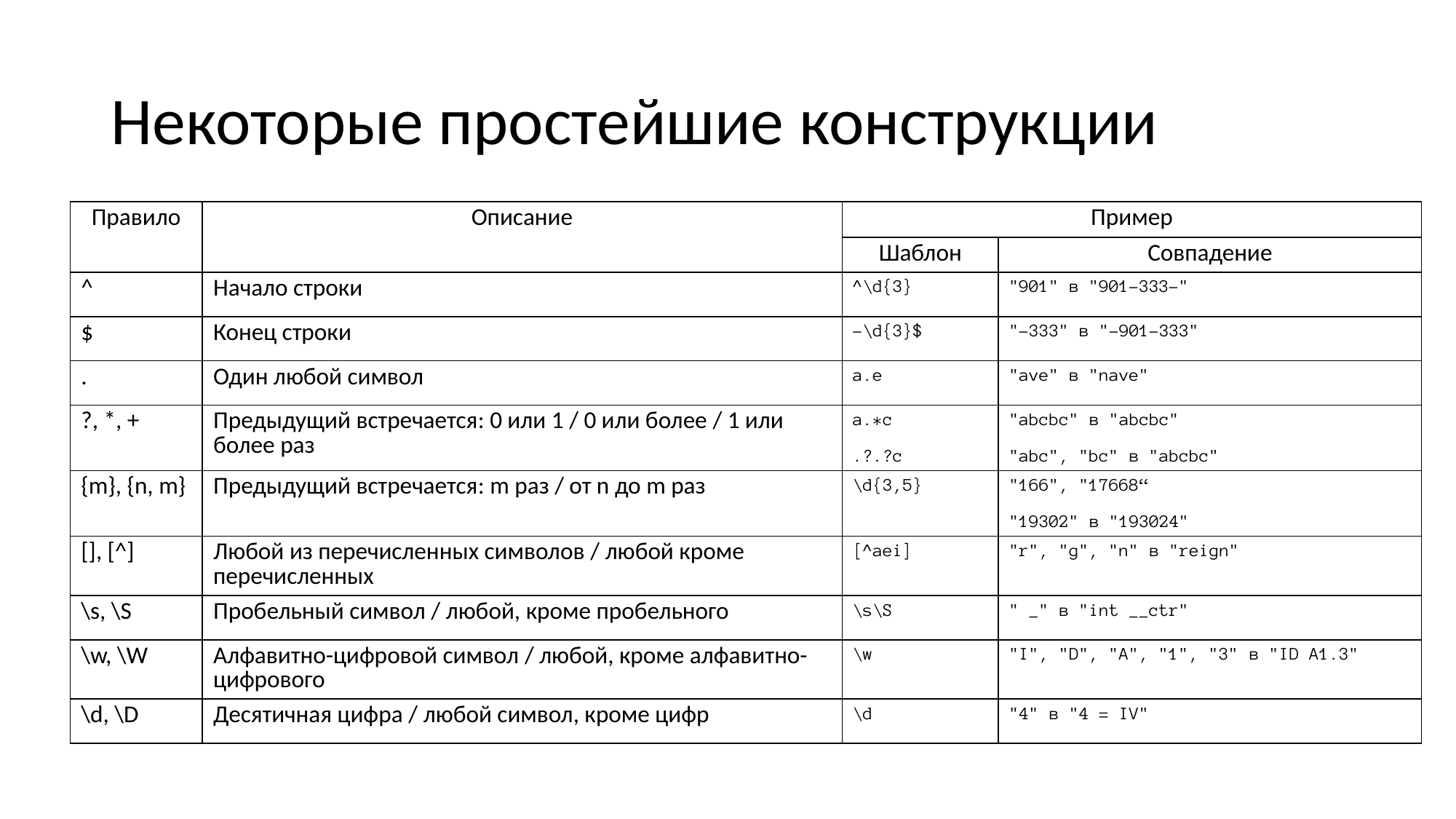

# Некоторые простейшие конструкции
| Правило | Описание | Пример |  |
| --- | --- | --- | --- |
|  |  | Шаблон | Совпадение |
| ^ | Начало строки | ^\d{3} | "901" в "901-333-" |
| $ | Конец строки | -\d{3}$ | "-333" в "-901-333" |
| . | Один любой символ | a.e | "ave" в "nave" |
| ?, \*, + | Предыдущий встречается: 0 или 1 / 0 или более / 1 или более раз | a.\*c .?.?c | "abcbc" в "abcbc" "abc", "bc" в "abcbc" |
| {m}, {n, m} | Предыдущий встречается: m раз / от n до m раз | \d{3,5} | "166", "17668“ "19302" в "193024" |
| [], [^] | Любой из перечисленных символов / любой кроме перечисленных | [^aei] | "r", "g", "n" в "reign" |
| \s, \S | Пробельный символ / любой, кроме пробельного | \s\S | " \_" в "int \_\_ctr" |
| \w, \W | Алфавитно-цифровой символ / любой, кроме алфавитно-цифрового | \w | "I", "D", "A", "1", "3" в "ID A1.3" |
| \d, \D | Десятичная цифра / любой символ, кроме цифр | \d | "4" в "4 = IV" |